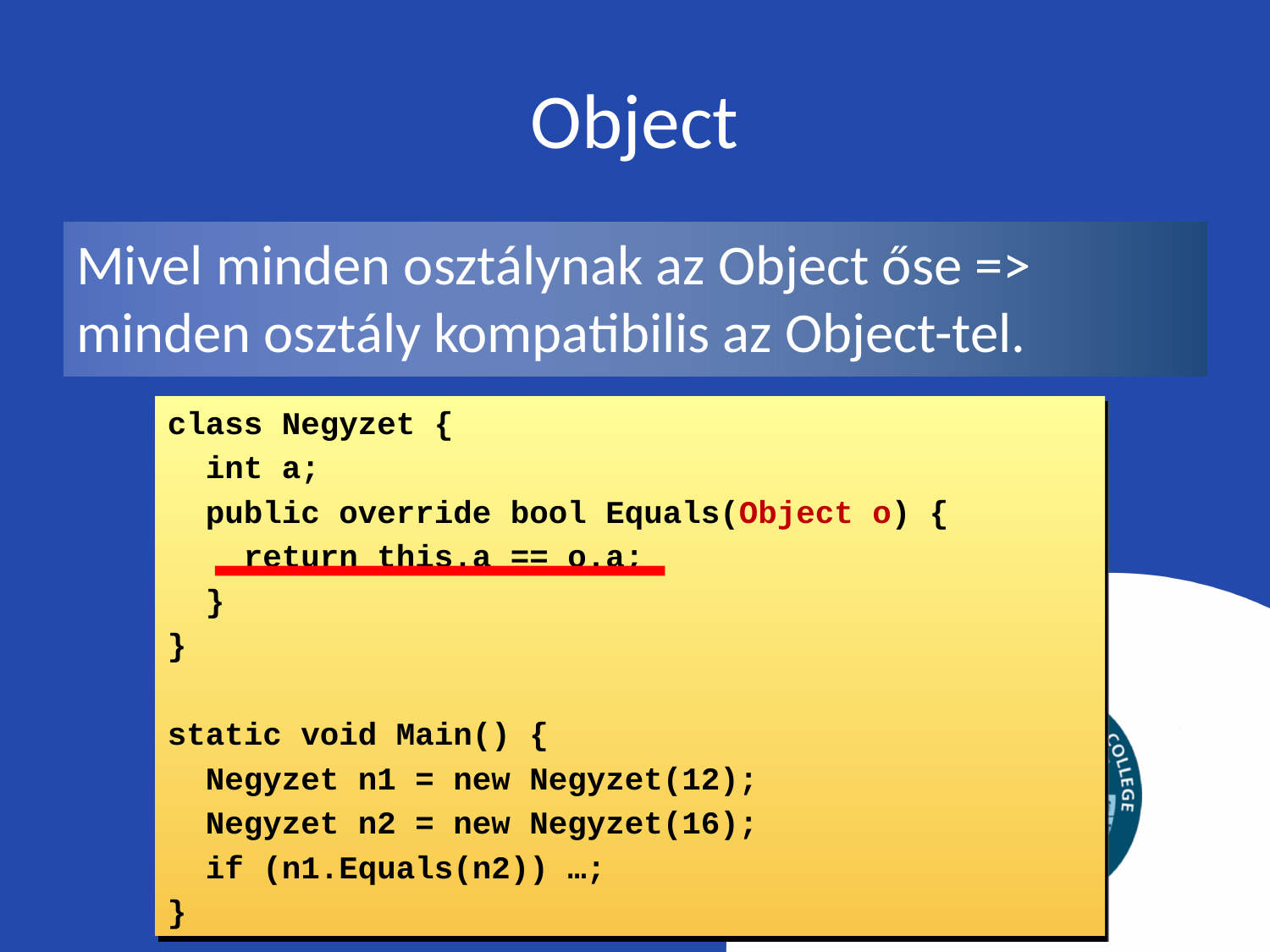

# Object
Mivel minden osztálynak az Object őse => minden osztály kompatibilis az Object-tel.

class Negyzet {
  int a;
  public override bool Equals(Object o) {
    return this.a == o.a;
  }
}

static void Main() {
  Negyzet n1 = new Negyzet(12);
  Negyzet n2 = new Negyzet(16);
  if (n1.Equals(n2)) …;
}